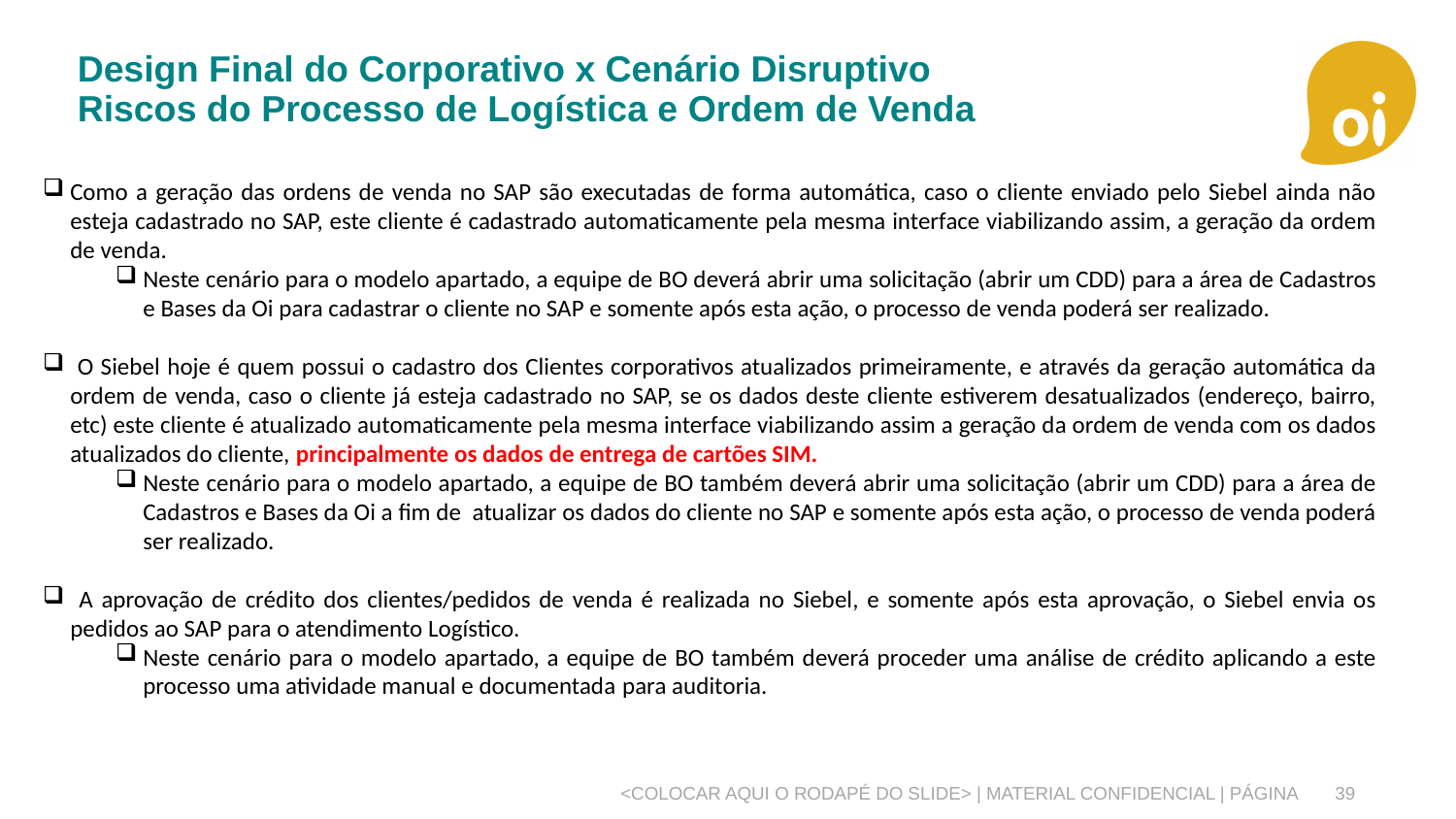

# Design Final do Corporativo x Cenário Disruptivo Riscos do Processo de Logística e Ordem de Venda

Como a geração das ordens de venda no SAP são executadas de forma automática, caso o cliente enviado pelo Siebel ainda não esteja cadastrado no SAP, este cliente é cadastrado automaticamente pela mesma interface viabilizando assim, a geração da ordem de venda.
Neste cenário para o modelo apartado, a equipe de BO deverá abrir uma solicitação (abrir um CDD) para a área de Cadastros e Bases da Oi para cadastrar o cliente no SAP e somente após esta ação, o processo de venda poderá ser realizado.

 O Siebel hoje é quem possui o cadastro dos Clientes corporativos atualizados primeiramente, e através da geração automática da ordem de venda, caso o cliente já esteja cadastrado no SAP, se os dados deste cliente estiverem desatualizados (endereço, bairro, etc) este cliente é atualizado automaticamente pela mesma interface viabilizando assim a geração da ordem de venda com os dados atualizados do cliente, principalmente os dados de entrega de cartões SIM.
Neste cenário para o modelo apartado, a equipe de BO também deverá abrir uma solicitação (abrir um CDD) para a área de Cadastros e Bases da Oi a fim de  atualizar os dados do cliente no SAP e somente após esta ação, o processo de venda poderá ser realizado.

 A aprovação de crédito dos clientes/pedidos de venda é realizada no Siebel, e somente após esta aprovação, o Siebel envia os pedidos ao SAP para o atendimento Logístico.
Neste cenário para o modelo apartado, a equipe de BO também deverá proceder uma análise de crédito aplicando a este processo uma atividade manual e documentada para auditoria.

<colocar aqui o rodapé do slide> | Material Confidencial | Página
39